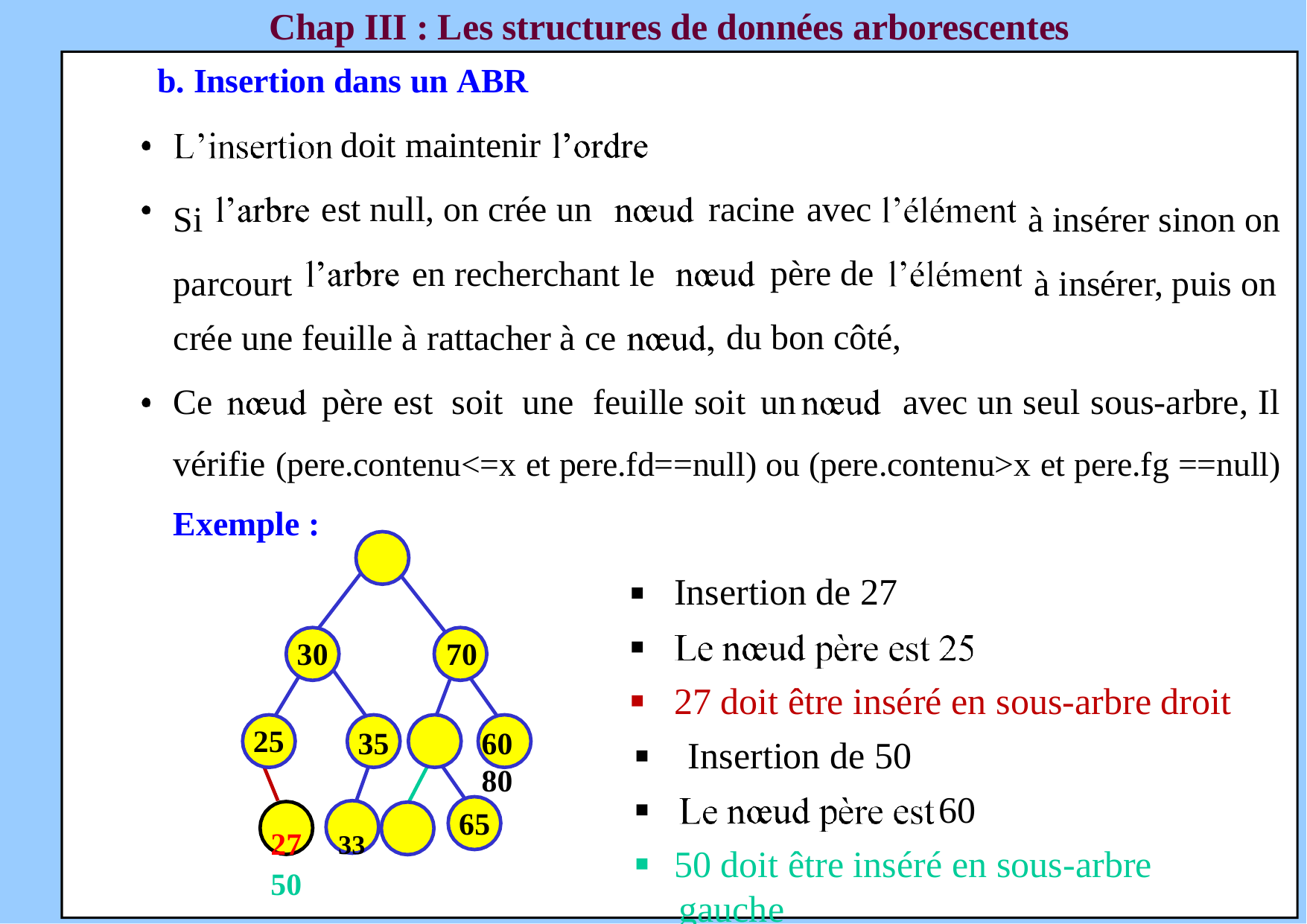

Chap III : Les structures de données arborescentes
b. Insertion dans un ABR
doit maintenir

racine avec
père de  du bon côté,
est null, on crée un
en recherchant le
Si  parcourt
à insérer sinon on  à insérer, puis on

crée une feuille à rattacher à ce

Ce	père est  soit  une  feuille soit un	avec un seul sous-arbre, Il  vérifie (pere.contenu<=x et pere.fd==null) ou (pere.contenu>x et pere.fg ==null)  Exemple :
50
Insertion de 27

30	70

35	60	80

27 doit être inséré en sous-arbre droit  Insertion de 50
60
50 doit être inséré en sous-arbre gauche

25

65

27	33	50